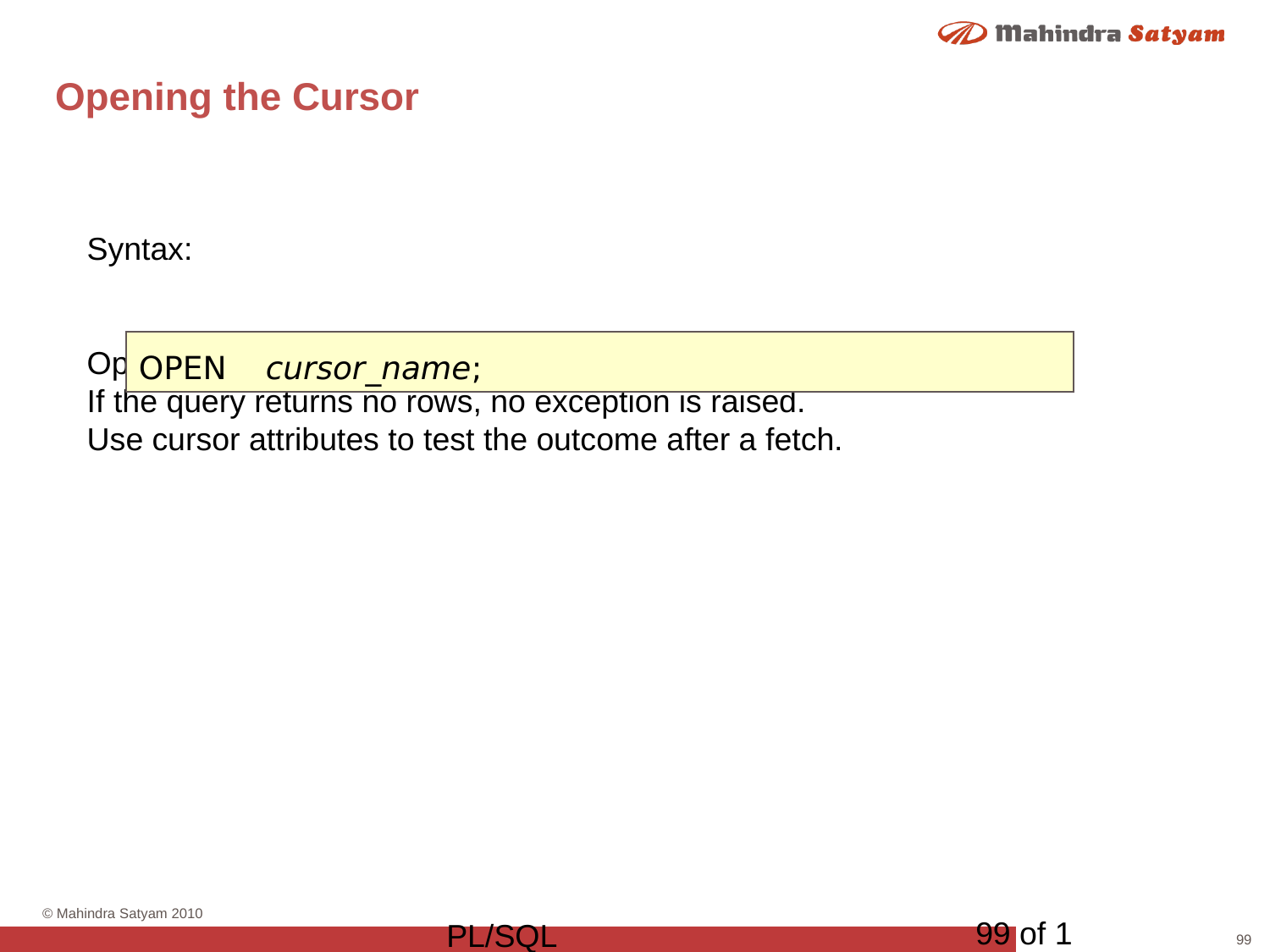

# Opening the Cursor
Syntax:

Open the cursor to execute the query and identify the active set.
If the query returns no rows, no exception is raised.
Use cursor attributes to test the outcome after a fetch.
OPEN		cursor_name;

99 of 1
PL/SQL